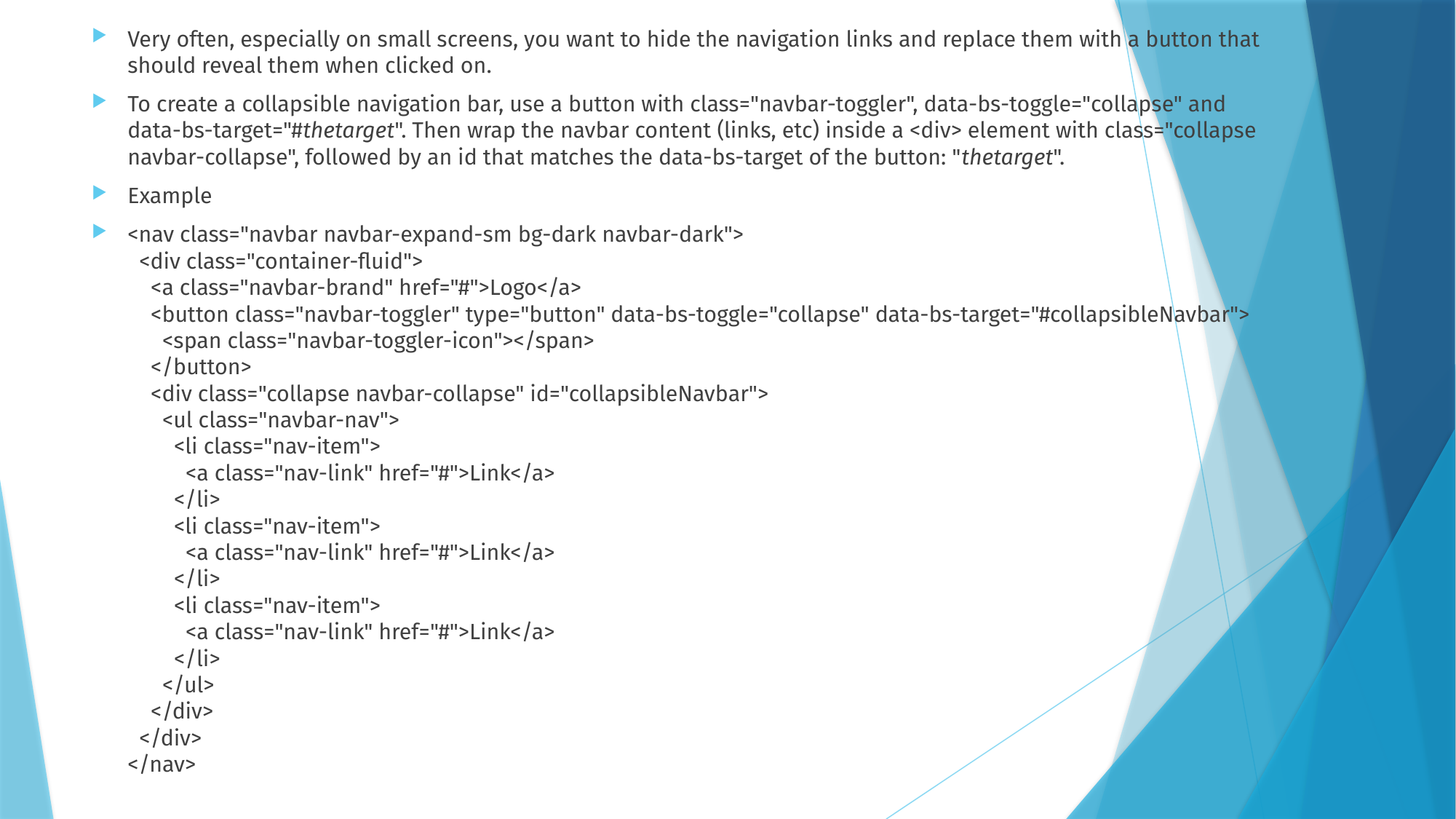

Very often, especially on small screens, you want to hide the navigation links and replace them with a button that should reveal them when clicked on.
To create a collapsible navigation bar, use a button with class="navbar-toggler", data-bs-toggle="collapse" and data-bs-target="#thetarget". Then wrap the navbar content (links, etc) inside a <div> element with class="collapse navbar-collapse", followed by an id that matches the data-bs-target of the button: "thetarget".
Example
<nav class="navbar navbar-expand-sm bg-dark navbar-dark">
  <div class="container-fluid">
    <a class="navbar-brand" href="#">Logo</a>
    <button class="navbar-toggler" type="button" data-bs-toggle="collapse" data-bs-target="#collapsibleNavbar">
      <span class="navbar-toggler-icon"></span>
    </button>
    <div class="collapse navbar-collapse" id="collapsibleNavbar">
      <ul class="navbar-nav">
        <li class="nav-item">
          <a class="nav-link" href="#">Link</a>
        </li>
        <li class="nav-item">
          <a class="nav-link" href="#">Link</a>
        </li>
        <li class="nav-item">
          <a class="nav-link" href="#">Link</a>
        </li>
      </ul>
    </div>
  </div>
</nav>